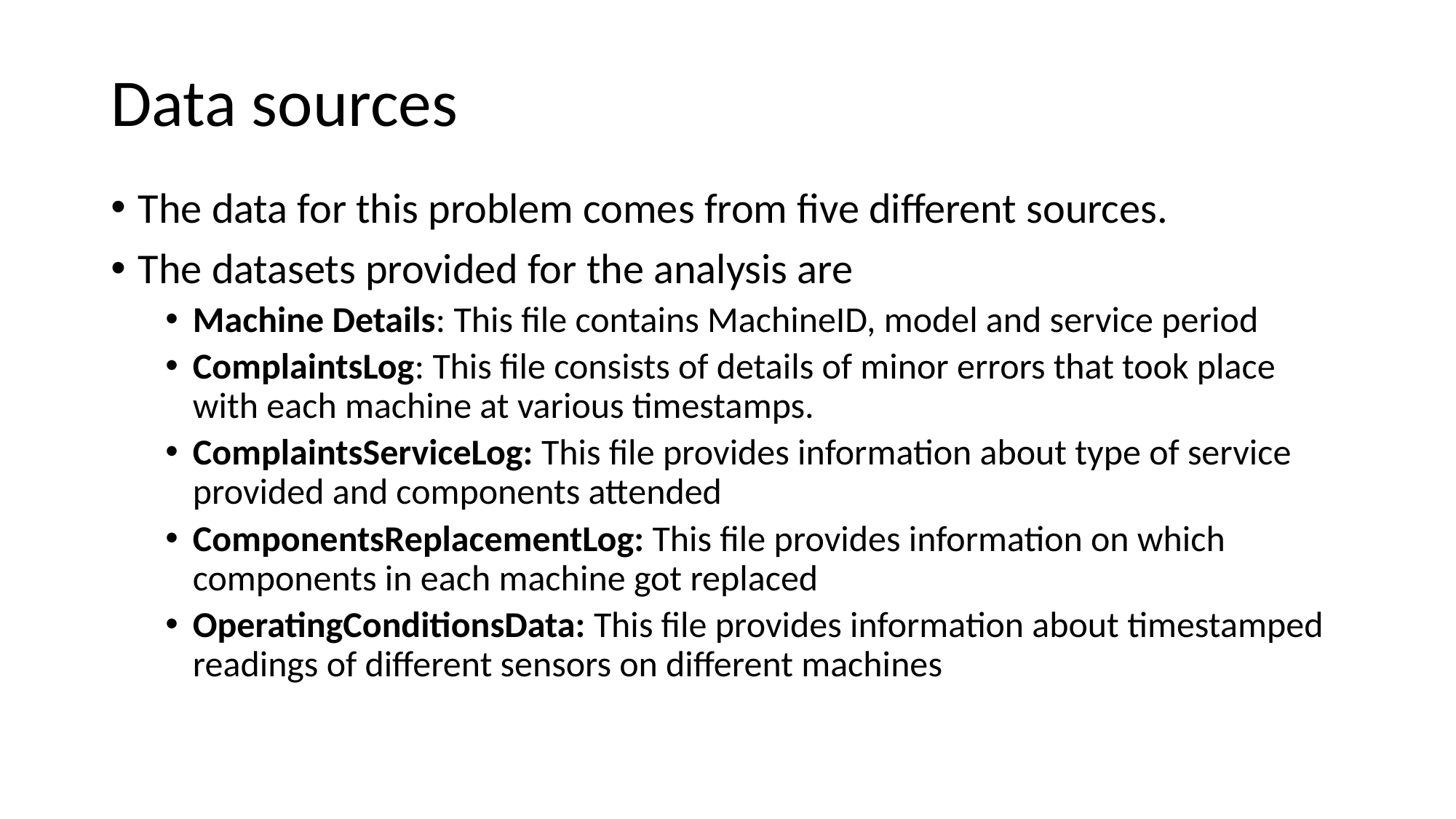

# Data sources
The data for this problem comes from five different sources.
The datasets provided for the analysis are
Machine Details: This file contains MachineID, model and service period
ComplaintsLog: This file consists of details of minor errors that took place with each machine at various timestamps.
ComplaintsServiceLog: This file provides information about type of service provided and components attended
ComponentsReplacementLog: This file provides information on which components in each machine got replaced
OperatingConditionsData: This file provides information about timestamped readings of different sensors on different machines